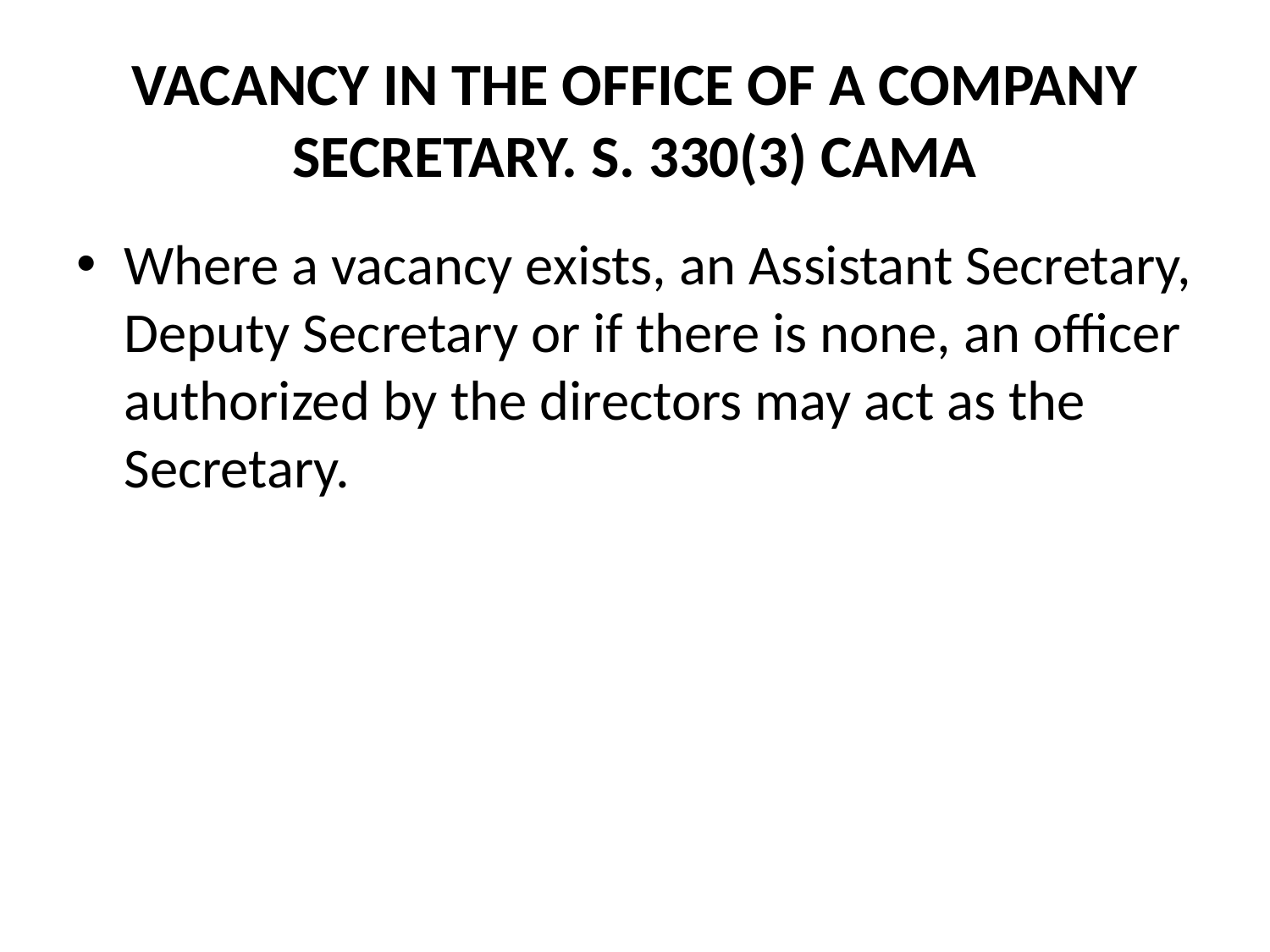

# VACANCY IN THE OFFICE OF A COMPANY SECRETARY. S. 330(3) CAMA
Where a vacancy exists, an Assistant Secretary, Deputy Secretary or if there is none, an officer authorized by the directors may act as the Secretary.